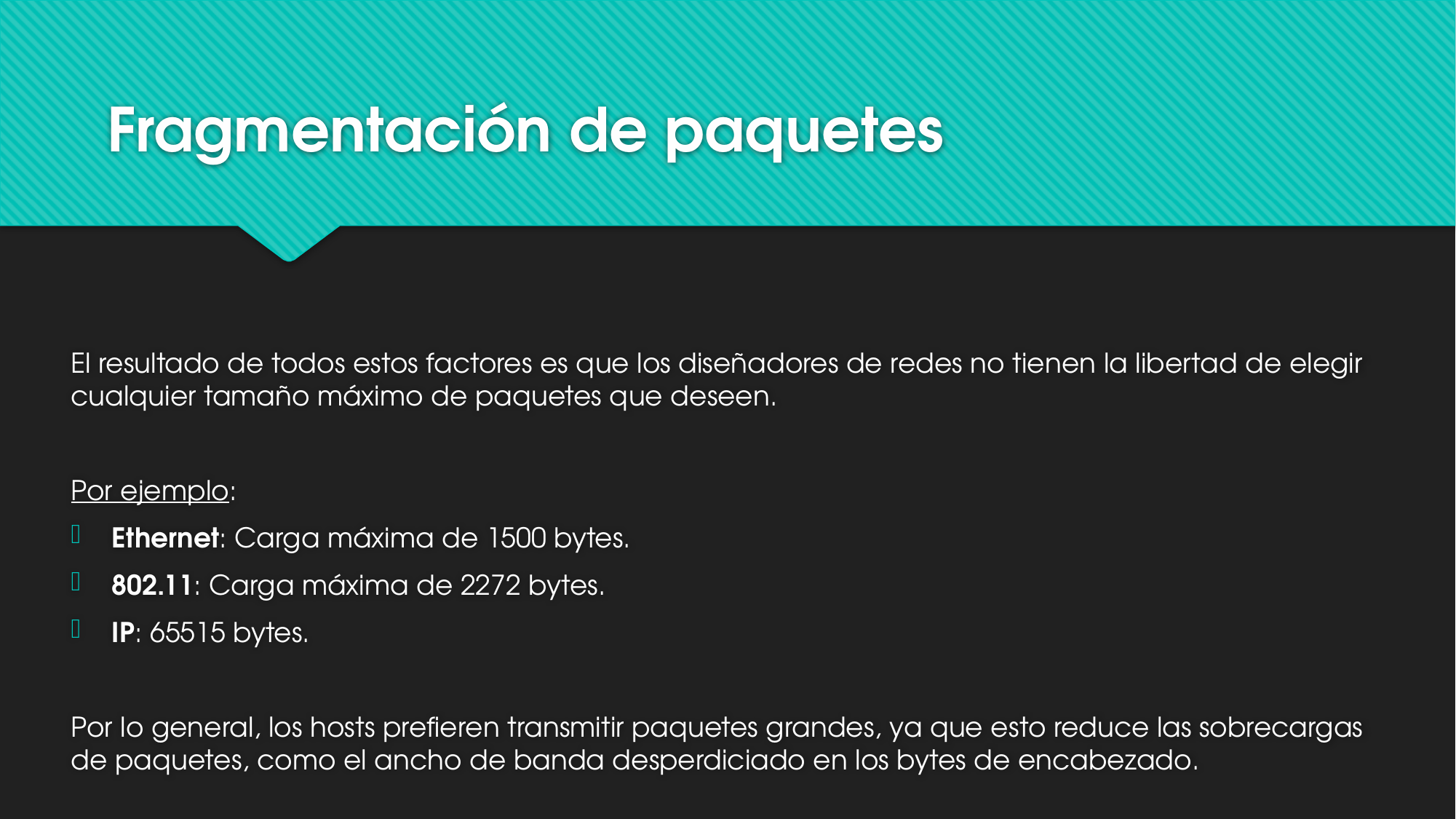

# Fragmentación de paquetes
El resultado de todos estos factores es que los diseñadores de redes no tienen la libertad de elegir cualquier tamaño máximo de paquetes que deseen.

Por ejemplo:
Ethernet: Carga máxima de 1500 bytes.
802.11: Carga máxima de 2272 bytes.
IP: 65515 bytes.

Por lo general, los hosts prefieren transmitir paquetes grandes, ya que esto reduce las sobrecargas de paquetes, como el ancho de banda desperdiciado en los bytes de encabezado.